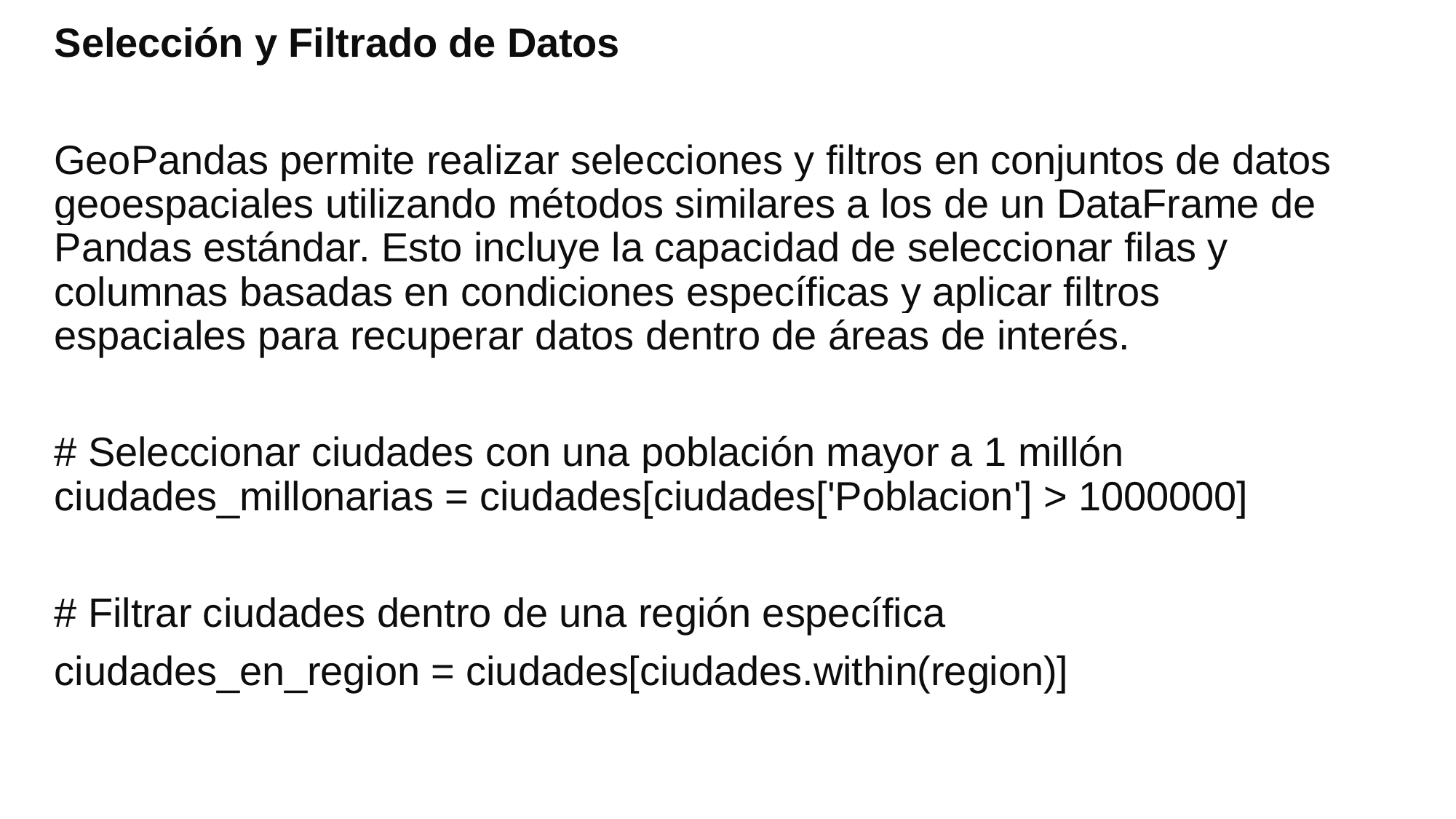

Selección y Filtrado de Datos

GeoPandas permite realizar selecciones y filtros en conjuntos de datos geoespaciales utilizando métodos similares a los de un DataFrame de Pandas estándar. Esto incluye la capacidad de seleccionar filas y columnas basadas en condiciones específicas y aplicar filtros espaciales para recuperar datos dentro de áreas de interés.

# Seleccionar ciudades con una población mayor a 1 millón ciudades_millonarias = ciudades[ciudades['Poblacion'] > 1000000]

# Filtrar ciudades dentro de una región específica
ciudades_en_region = ciudades[ciudades.within(region)]